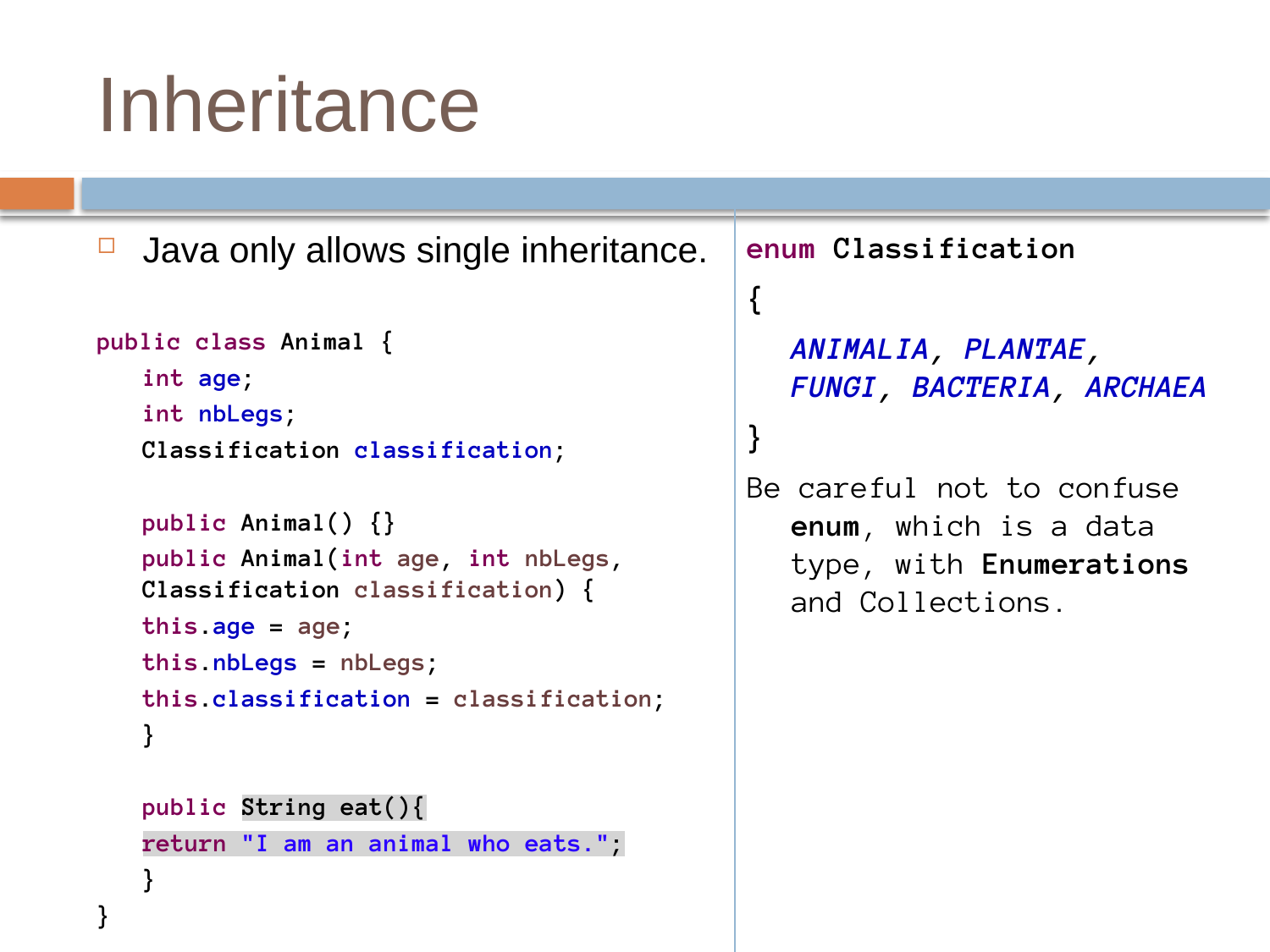

# Inheritance
Java only allows single inheritance.

public class Animal {
	int age;
	int nbLegs;
	Classification classification;

	public Animal() {}
	public Animal(int age, int nbLegs, Classification classification) {
		this.age = age;
		this.nbLegs = nbLegs;
		this.classification = classification;
	}

	public String eat(){
		return "I am an animal who eats.";
	}
}
enum Classification
{
	ANIMALIA, PLANTAE, FUNGI, BACTERIA, ARCHAEA
}
Be careful not to confuse enum, which is a data type, with Enumerations and Collections.